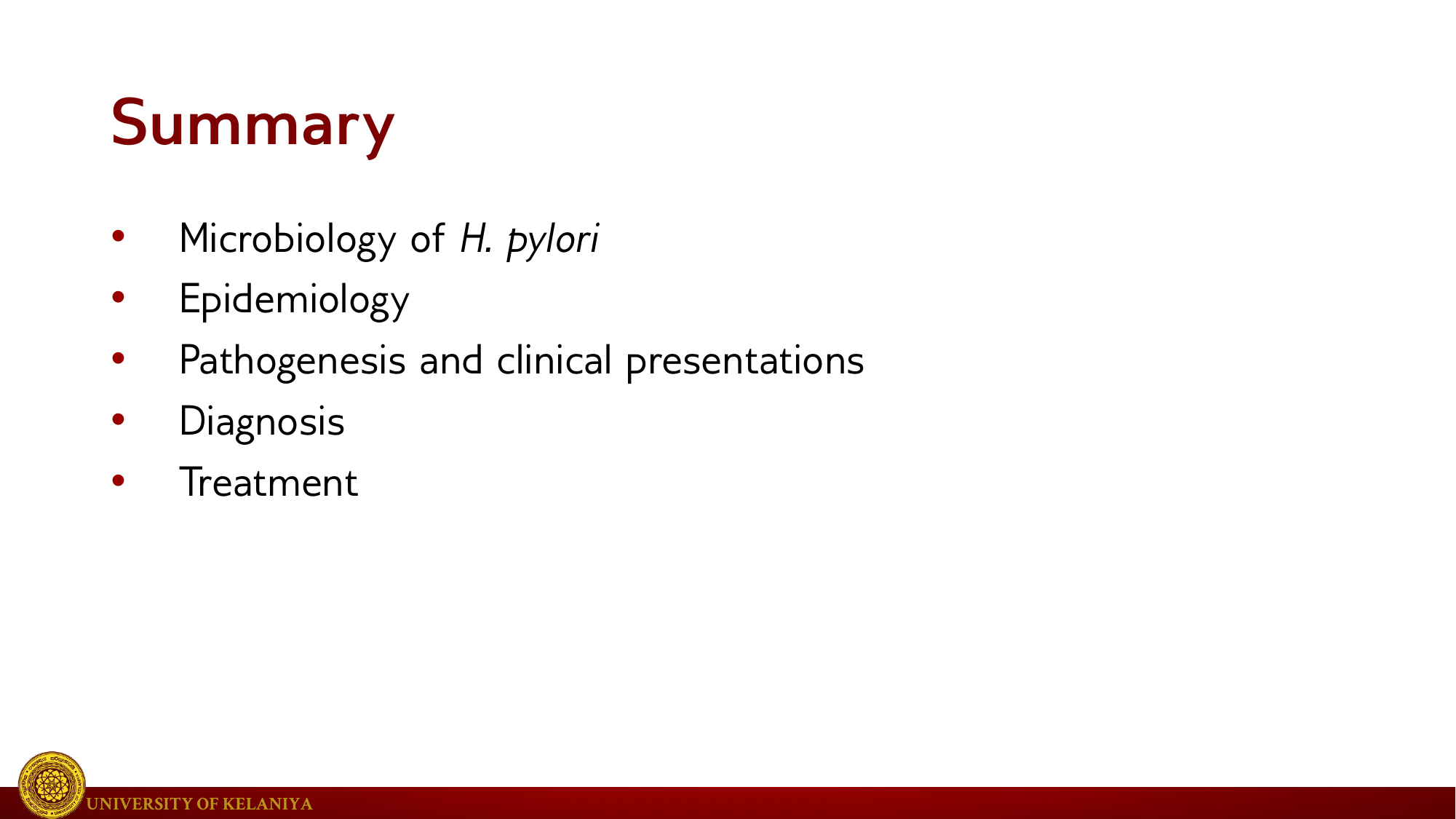

# Summary
Microbiology of H. pylori
Epidemiology
Pathogenesis and clinical presentations
Diagnosis
Treatment